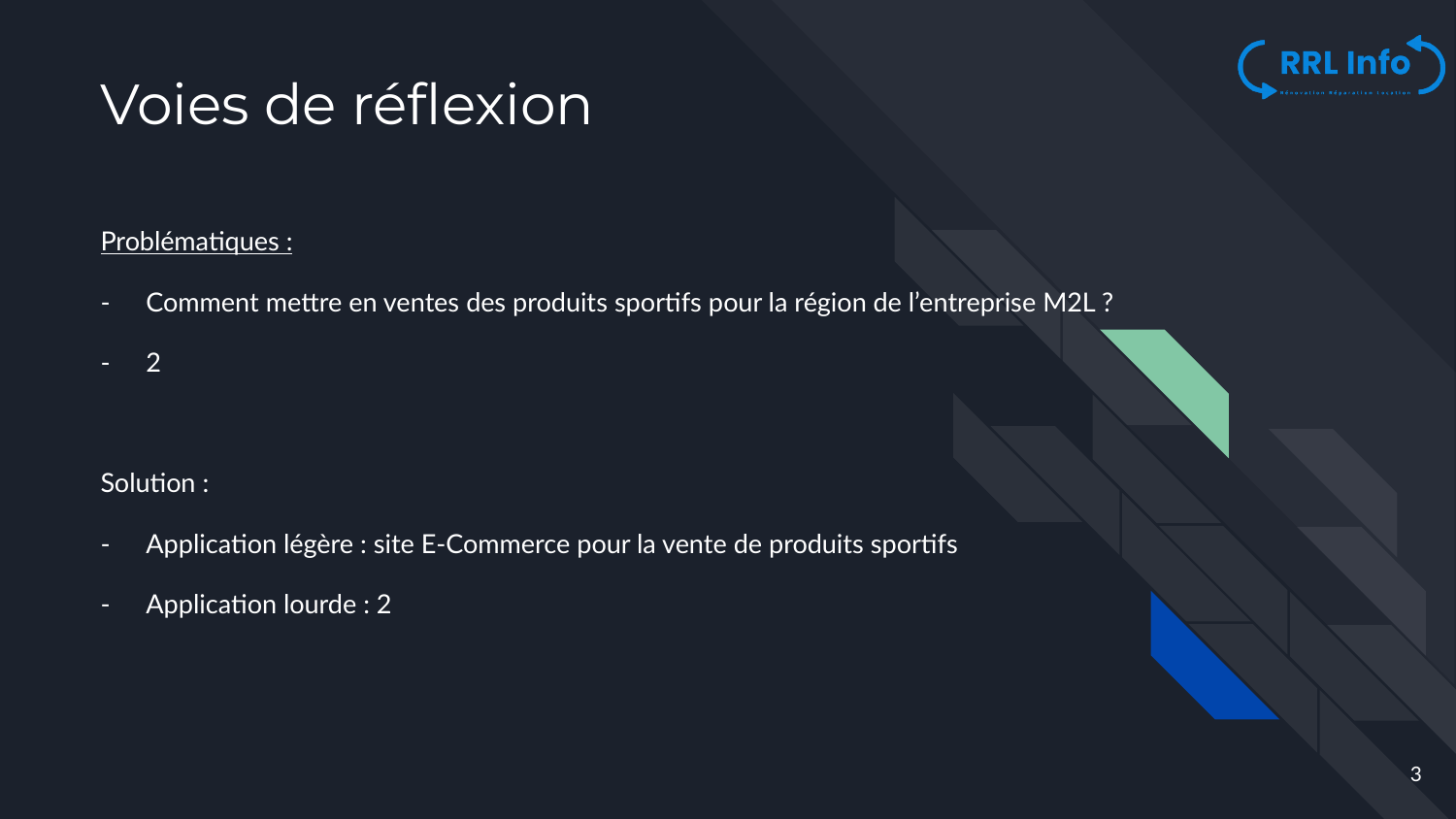

# Voies de réflexion
Problématiques :
Comment mettre en ventes des produits sportifs pour la région de l’entreprise M2L ?
2

Solution :
Application légère : site E-Commerce pour la vente de produits sportifs
Application lourde : 2
3